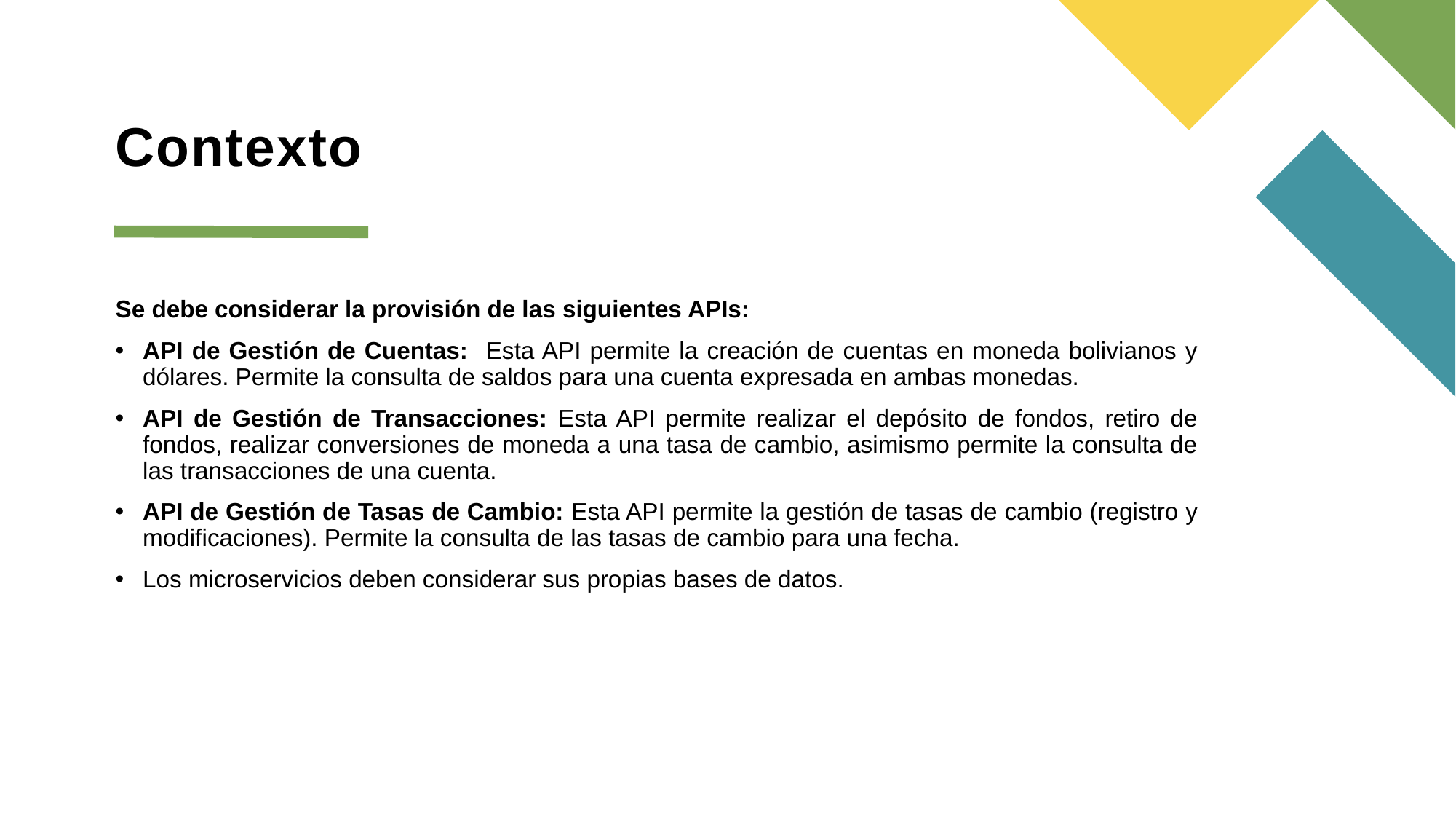

# Contexto
Se debe considerar la provisión de las siguientes APIs:
API de Gestión de Cuentas:  Esta API permite la creación de cuentas en moneda bolivianos y dólares. Permite la consulta de saldos para una cuenta expresada en ambas monedas.
API de Gestión de Transacciones: Esta API permite realizar el depósito de fondos, retiro de fondos, realizar conversiones de moneda a una tasa de cambio, asimismo permite la consulta de las transacciones de una cuenta.
API de Gestión de Tasas de Cambio: Esta API permite la gestión de tasas de cambio (registro y modificaciones). Permite la consulta de las tasas de cambio para una fecha.
Los microservicios deben considerar sus propias bases de datos.